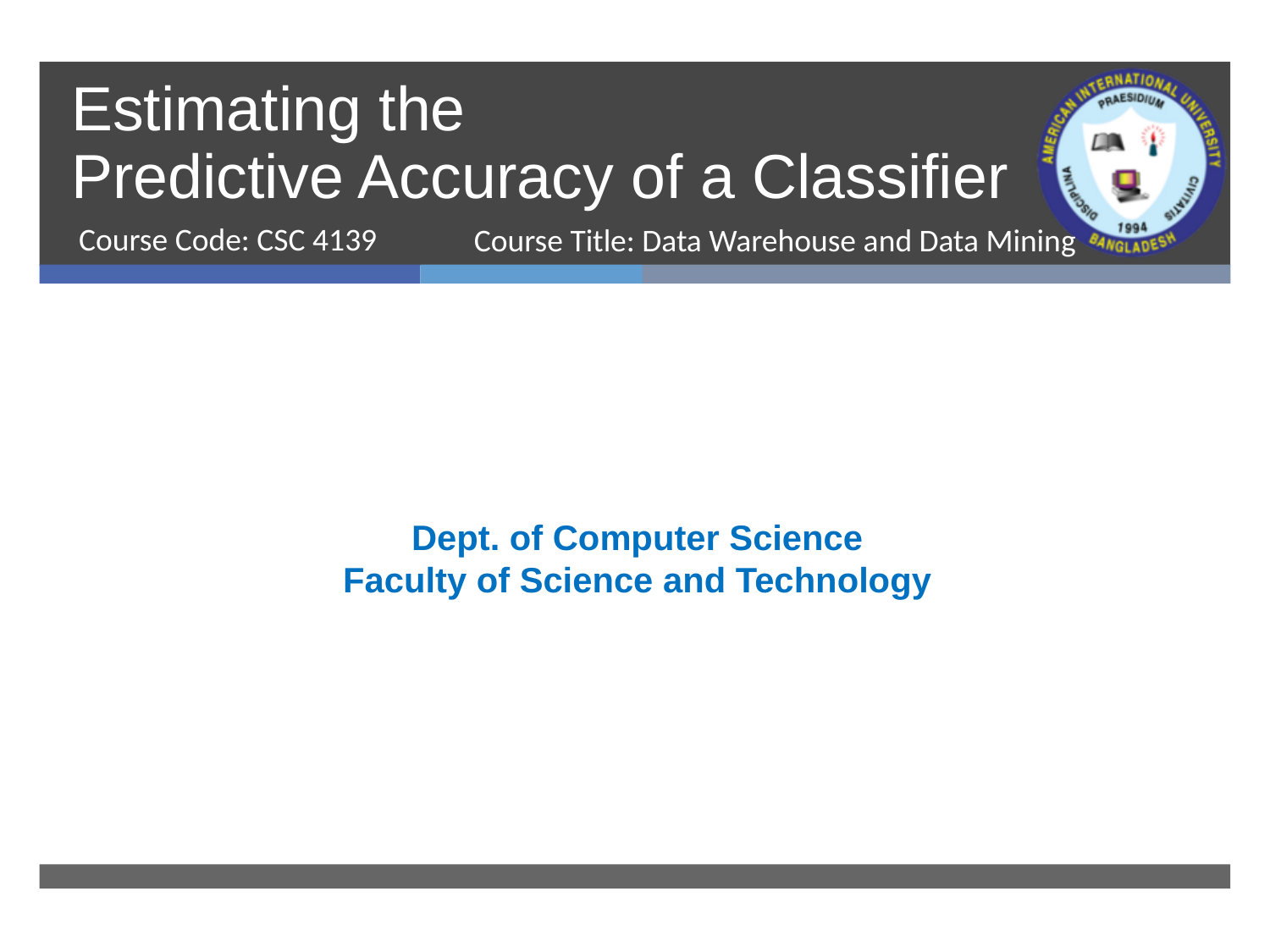

# Estimating the Predictive Accuracy of a Classifier
Course Code: CSC 4139
Course Title: Data Warehouse and Data Mining

Dept. of Computer Science
Faculty of Science and Technology